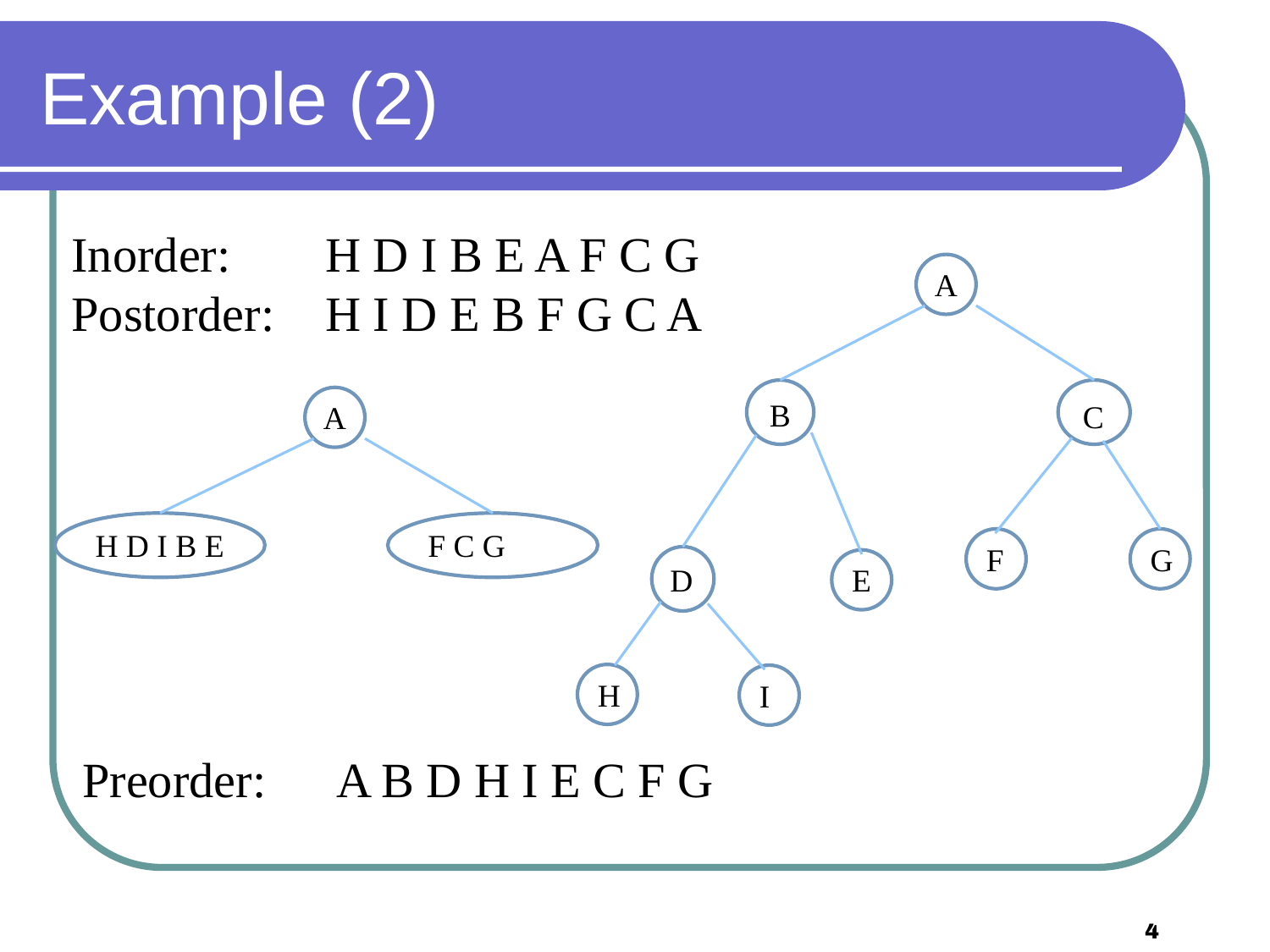

# Example (2)
Inorder:	H D I B E A F C G
Postorder: 	H I D E B F G C A

A

B
C

F
G

D
E

H
I

A

H D I B E
F C G
Preorder:	A B D H I E C F G
4